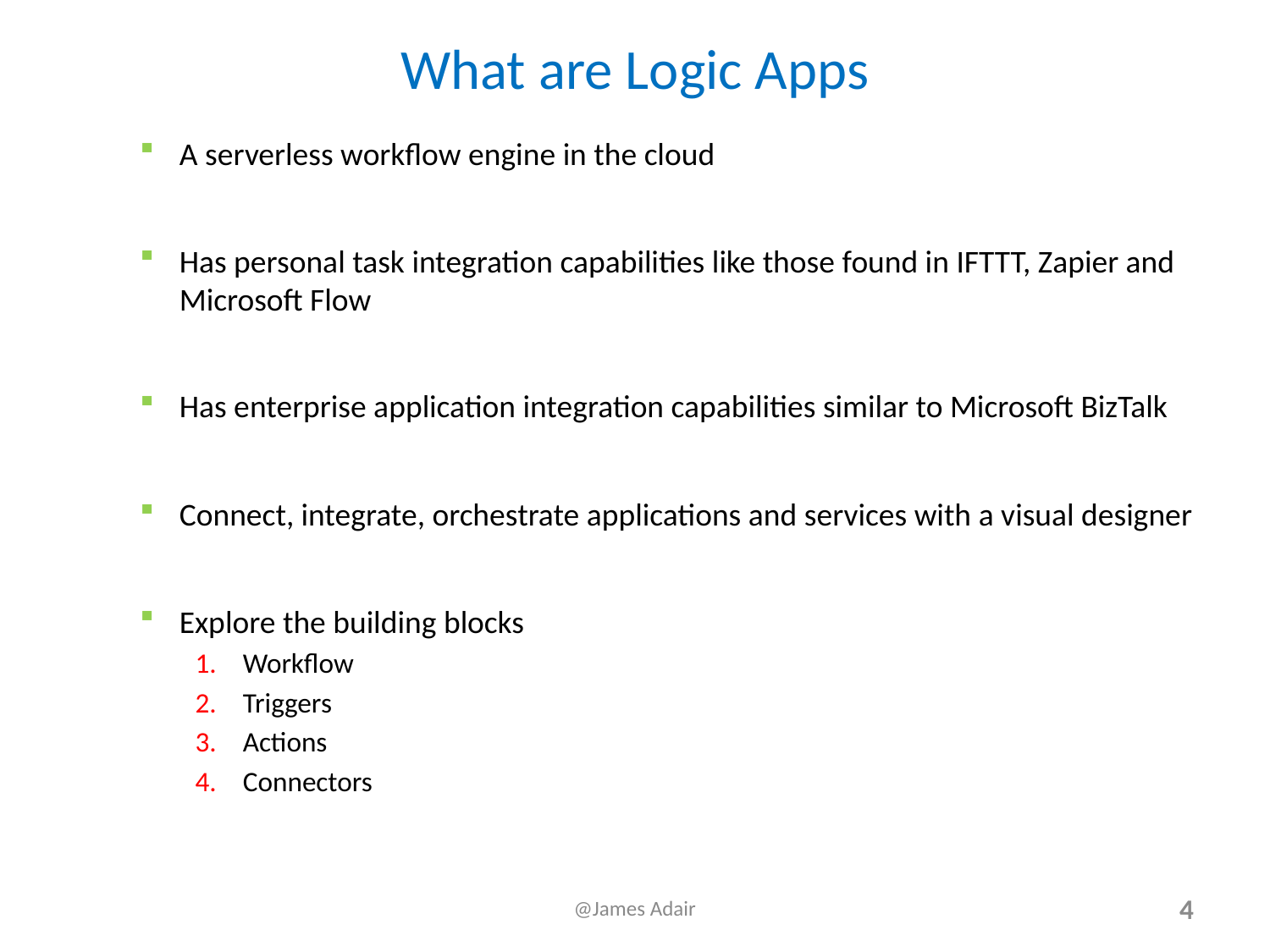

# What are Logic Apps
A serverless workflow engine in the cloud

Has personal task integration capabilities like those found in IFTTT, Zapier and Microsoft Flow

Has enterprise application integration capabilities similar to Microsoft BizTalk

Connect, integrate, orchestrate applications and services with a visual designer

Explore the building blocks
Workflow
Triggers
Actions
Connectors

@James Adair
4